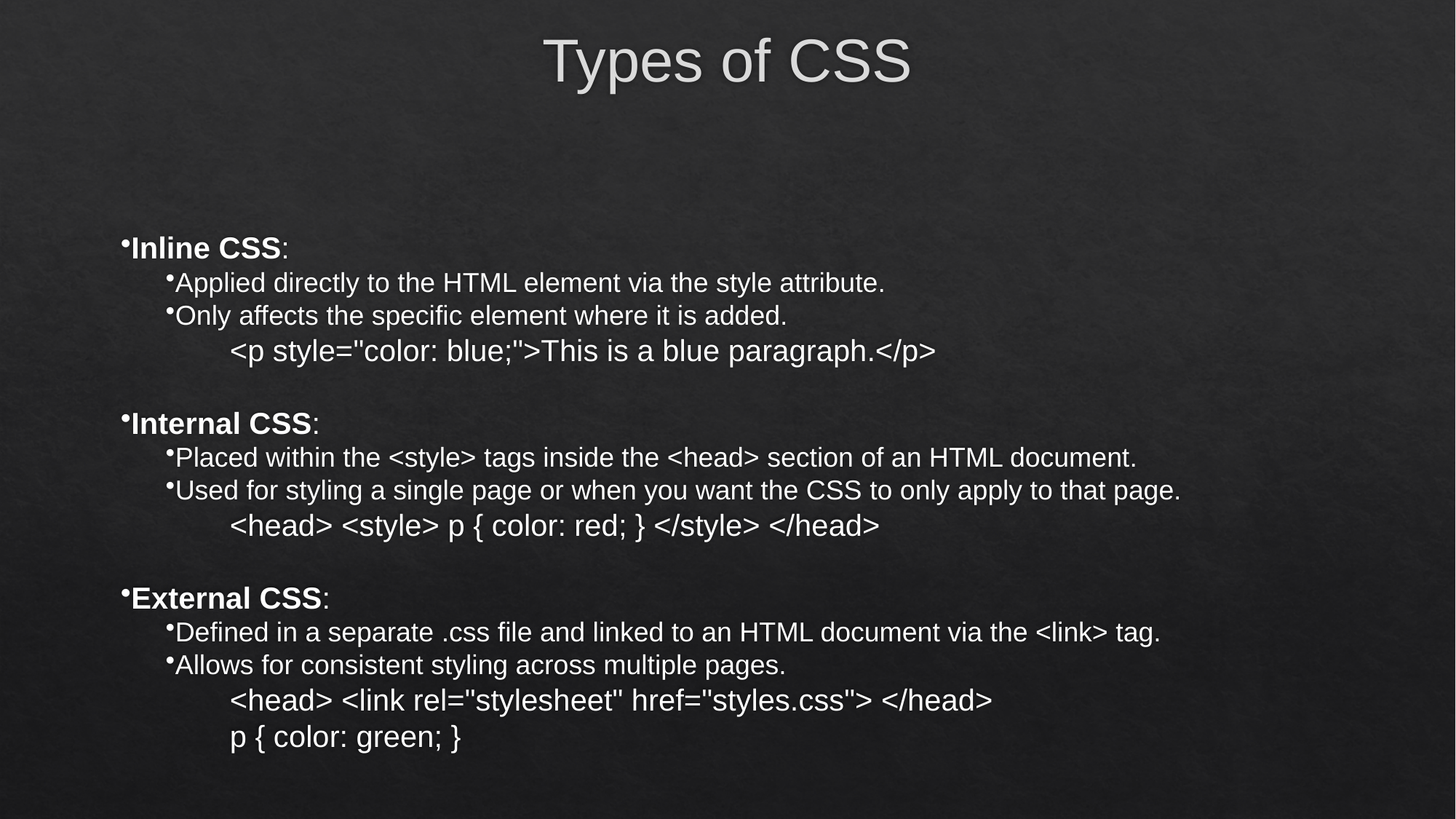

# Types of CSS
Inline CSS:
Applied directly to the HTML element via the style attribute.
Only affects the specific element where it is added.
	<p style="color: blue;">This is a blue paragraph.</p>

Internal CSS:
Placed within the <style> tags inside the <head> section of an HTML document.
Used for styling a single page or when you want the CSS to only apply to that page.
	<head> <style> p { color: red; } </style> </head>

External CSS:
Defined in a separate .css file and linked to an HTML document via the <link> tag.
Allows for consistent styling across multiple pages.
	<head> <link rel="stylesheet" href="styles.css"> </head>
	p { color: green; }